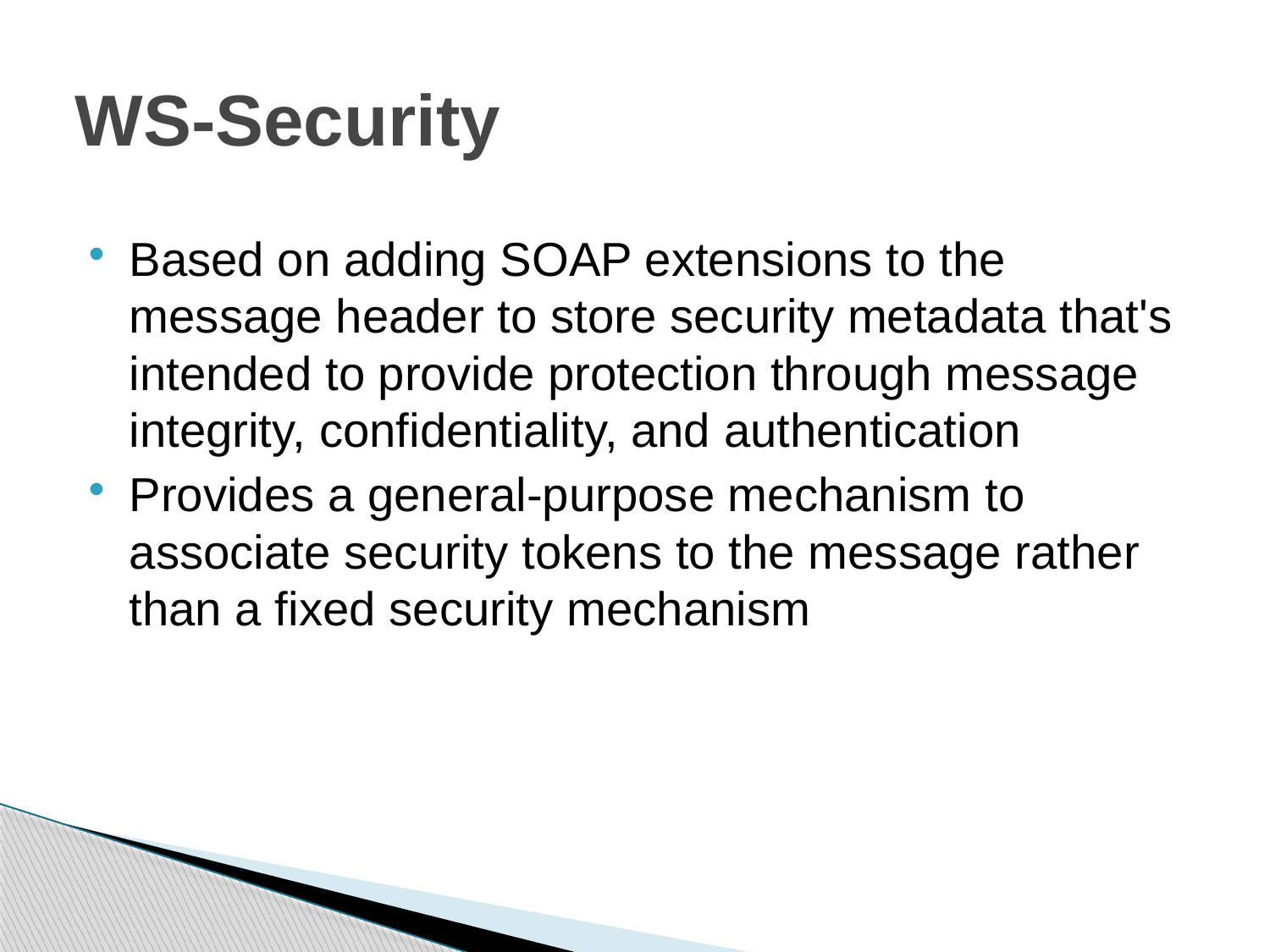

WS-Security
Based on adding SOAP extensions to the message header to store security metadata that's intended to provide protection through message integrity, confidentiality, and authentication
Provides a general-purpose mechanism to associate security tokens to the message rather than a fixed security mechanism